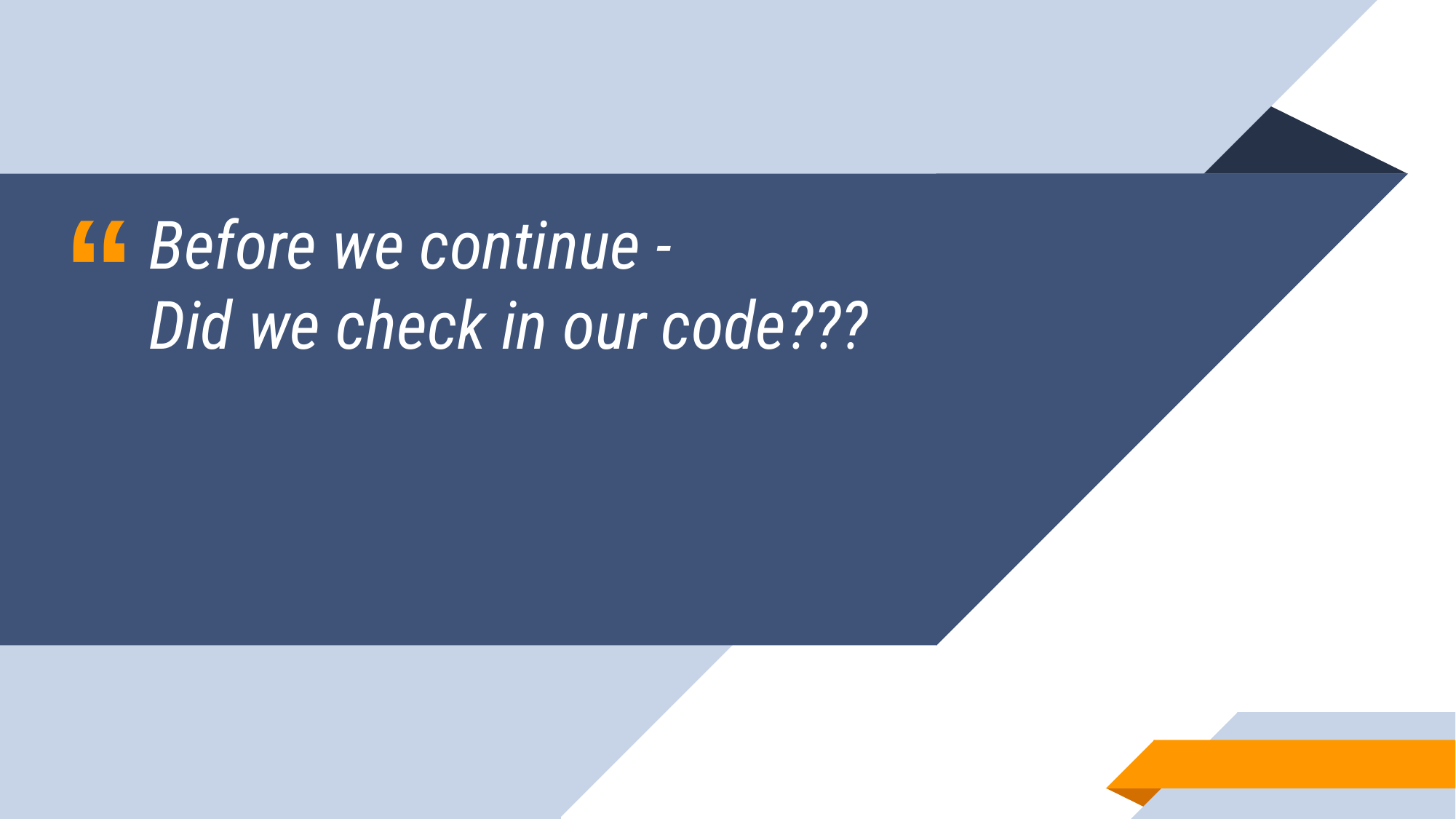

Before we continue -
Did we check in our code???